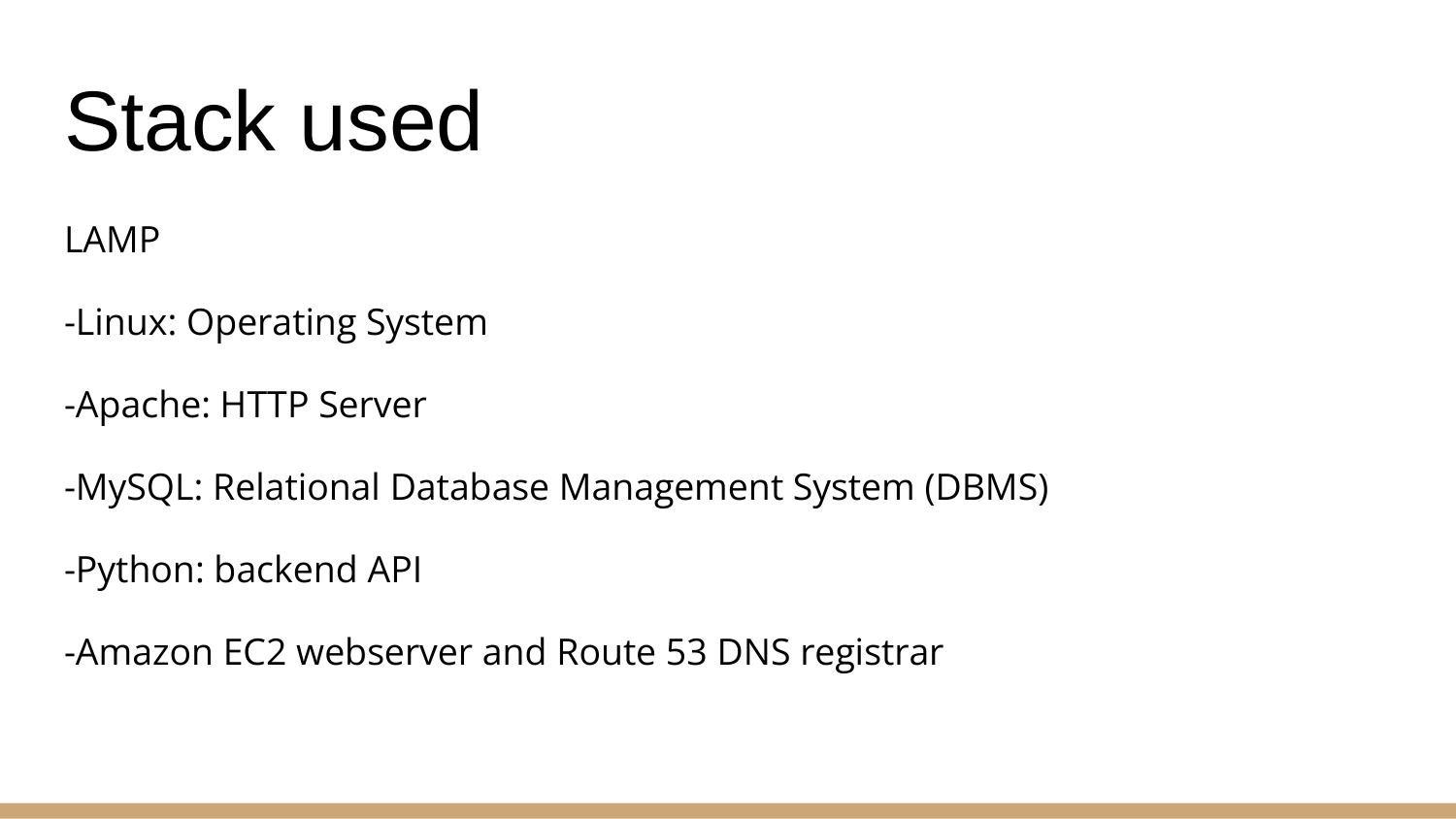

# Stack used
LAMP
-Linux: Operating System
-Apache: HTTP Server
-MySQL: Relational Database Management System (DBMS)
-Python: backend API
-Amazon EC2 webserver and Route 53 DNS registrar